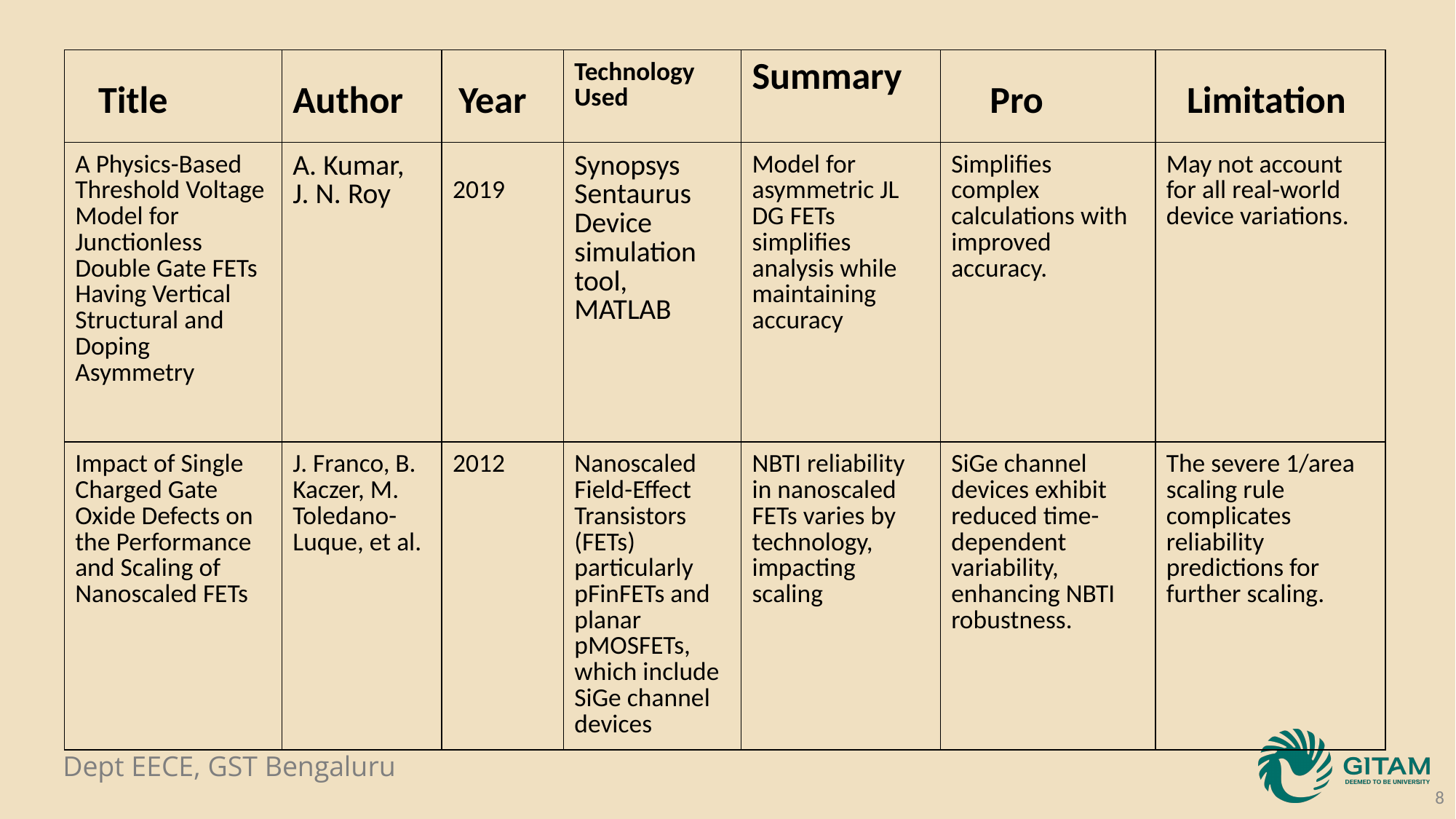

| Title | Author | Year | Technology Used | Summary | Pro | Limitation |
| --- | --- | --- | --- | --- | --- | --- |
| A Physics-Based Threshold Voltage Model for Junctionless Double Gate FETs Having Vertical Structural and Doping Asymmetry | A. Kumar, J. N. Roy | 2019 | Synopsys Sentaurus Device simulation tool, MATLAB | Model for asymmetric JL DG FETs simplifies analysis while maintaining accuracy | Simplifies complex calculations with improved accuracy. | May not account for all real-world device variations. |
| Impact of Single Charged Gate Oxide Defects on the Performance and Scaling of Nanoscaled FETs | J. Franco, B. Kaczer, M. Toledano-Luque, et al. | 2012 | Nanoscaled Field-Effect Transistors (FETs) particularly pFinFETs and planar pMOSFETs, which include SiGe channel devices | NBTI reliability in nanoscaled FETs varies by technology, impacting scaling | SiGe channel devices exhibit reduced time-dependent variability, enhancing NBTI robustness. | The severe 1/area scaling rule complicates reliability predictions for further scaling. |
8